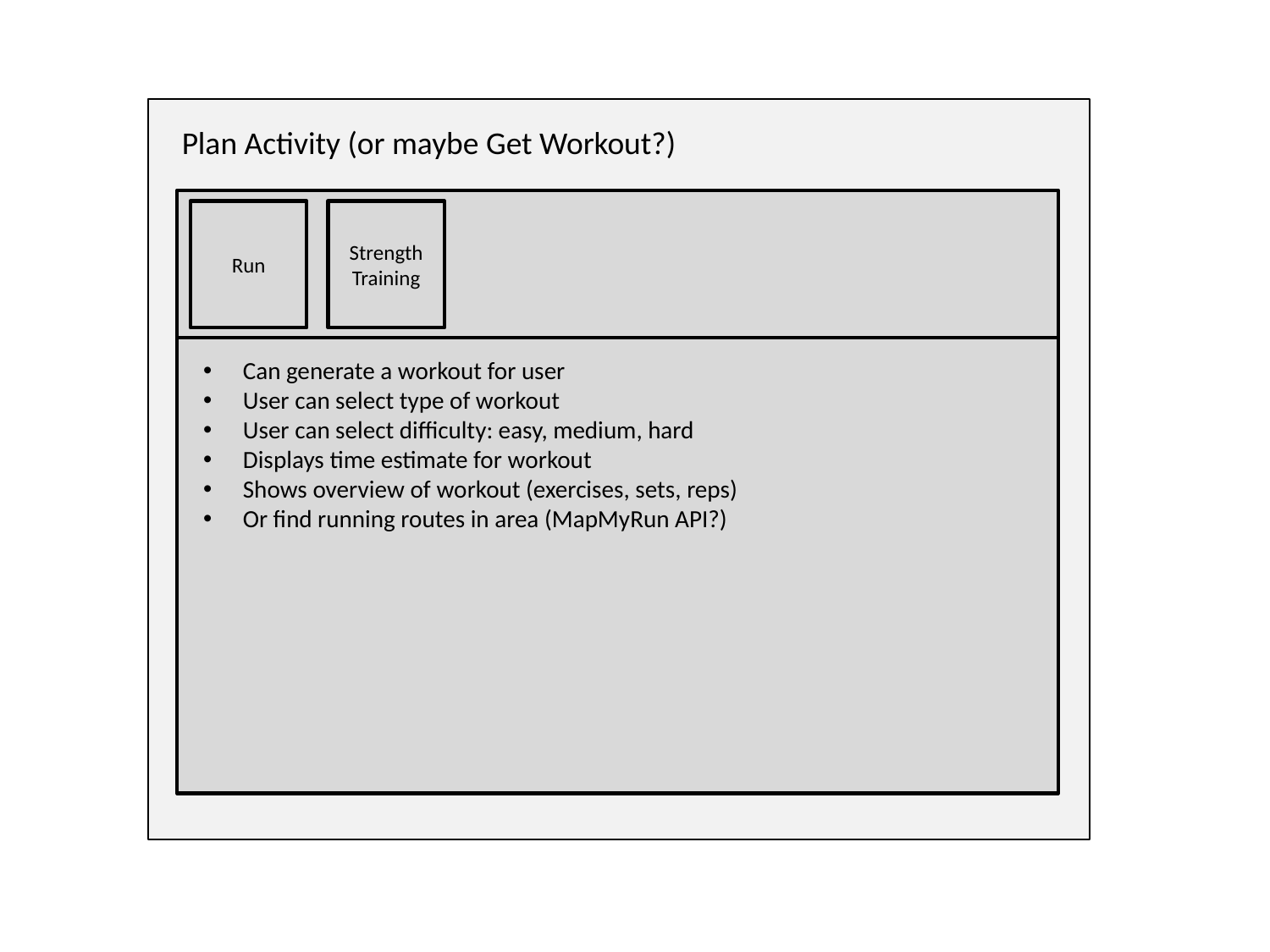

Plan Activity (or maybe Get Workout?)

Run
Strength Training

Can generate a workout for user
User can select type of workout
User can select difficulty: easy, medium, hard
Displays time estimate for workout
Shows overview of workout (exercises, sets, reps)
Or find running routes in area (MapMyRun API?)